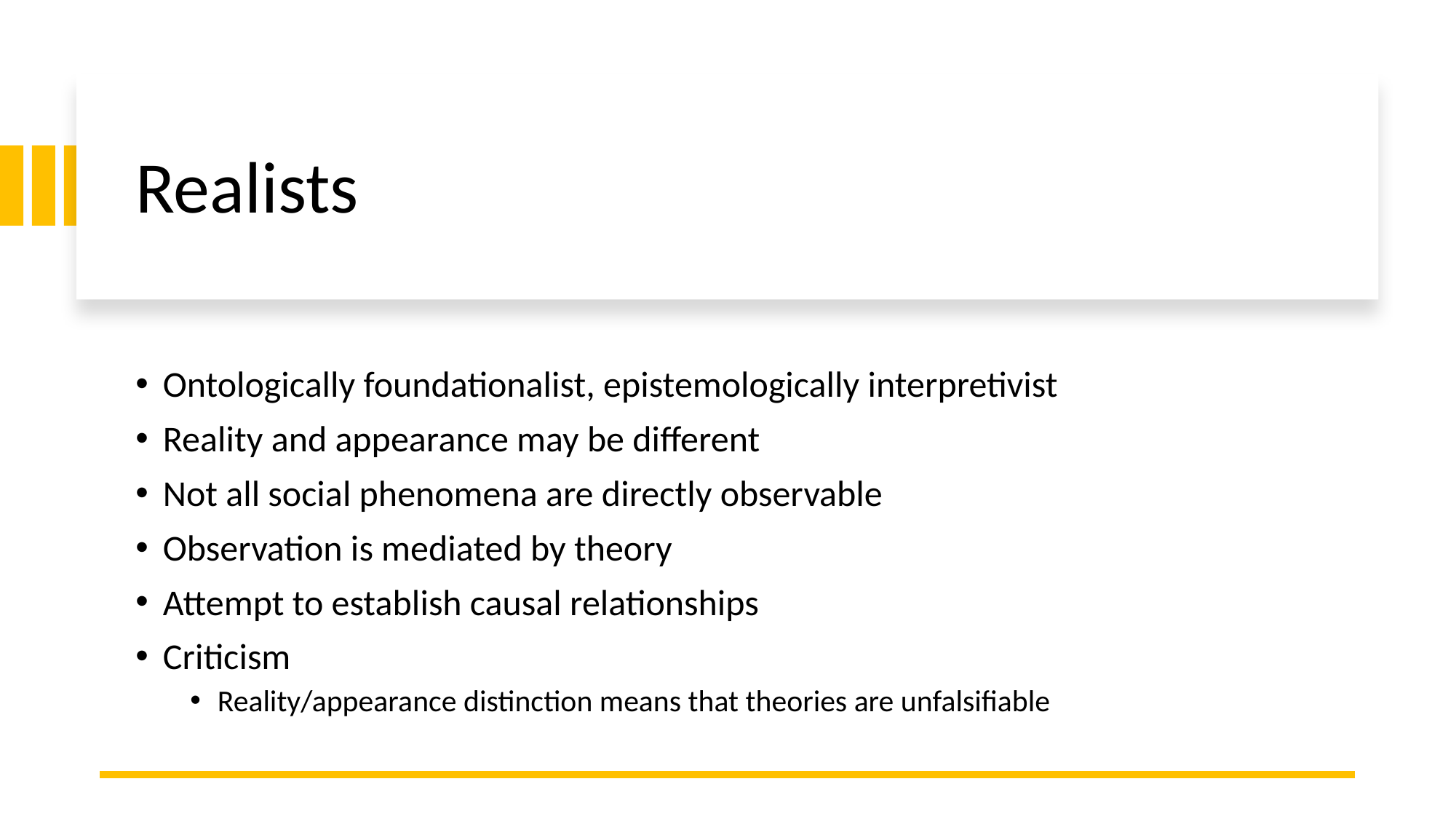

# Realists

Ontologically foundationalist, epistemologically interpretivist
Reality and appearance may be different
Not all social phenomena are directly observable
Observation is mediated by theory
Attempt to establish causal relationships
Criticism
Reality/appearance distinction means that theories are unfalsifiable